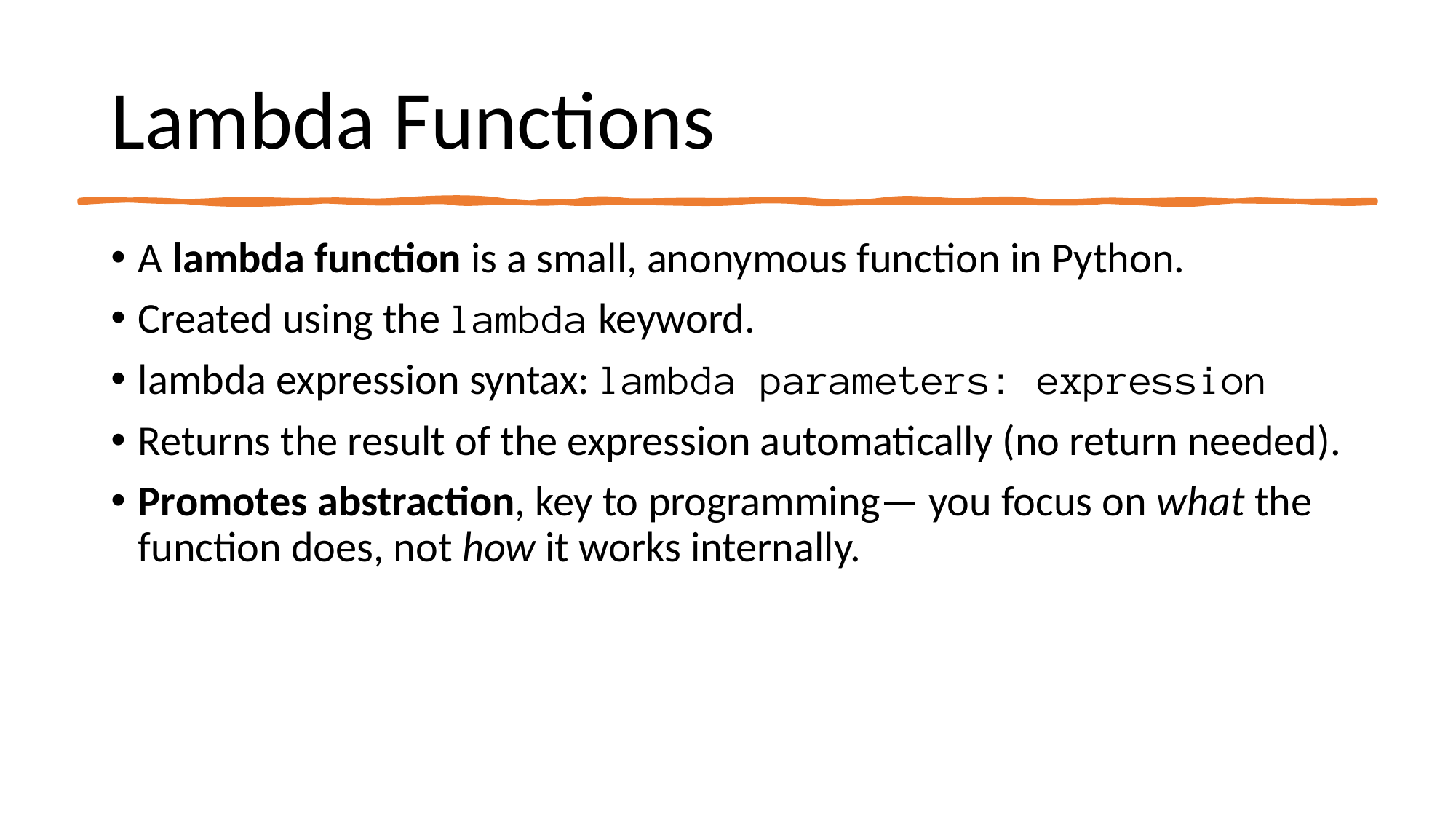

# Lambda Functions

A lambda function is a small, anonymous function in Python.
Created using the lambda keyword.
lambda expression syntax: lambda parameters: expression
Returns the result of the expression automatically (no return needed).
Promotes abstraction, key to programming— you focus on what the function does, not how it works internally.